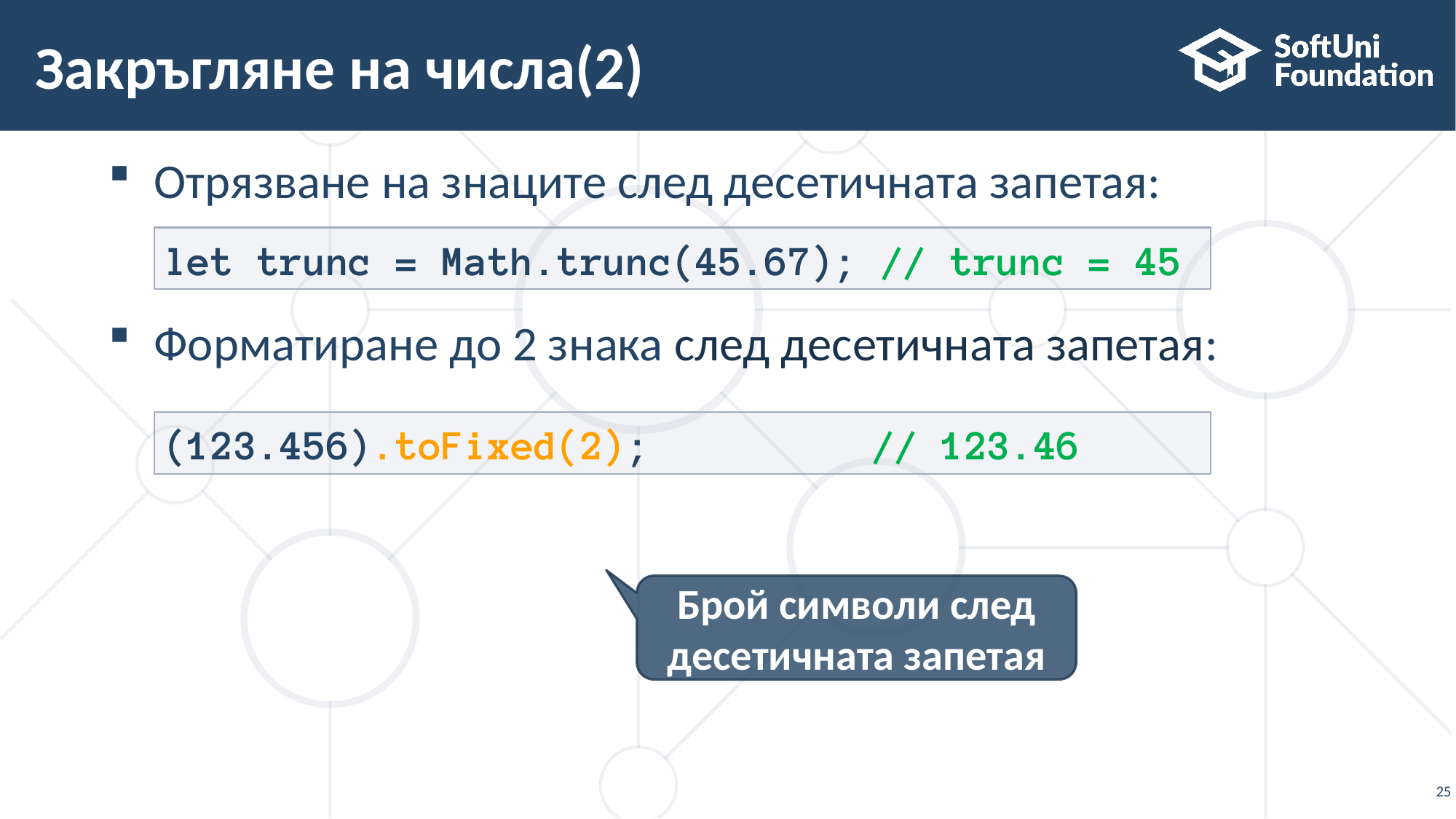

# Закръгляне на числа(2)
Отрязване на знаците след десетичната запетая:

Форматиране до 2 знака след десетичната запетая:

let trunc = Math.trunc(45.67); // trunc = 45
(123.456).toFixed(2);	       // 123.46
Брой символи след десетичната запетая
25